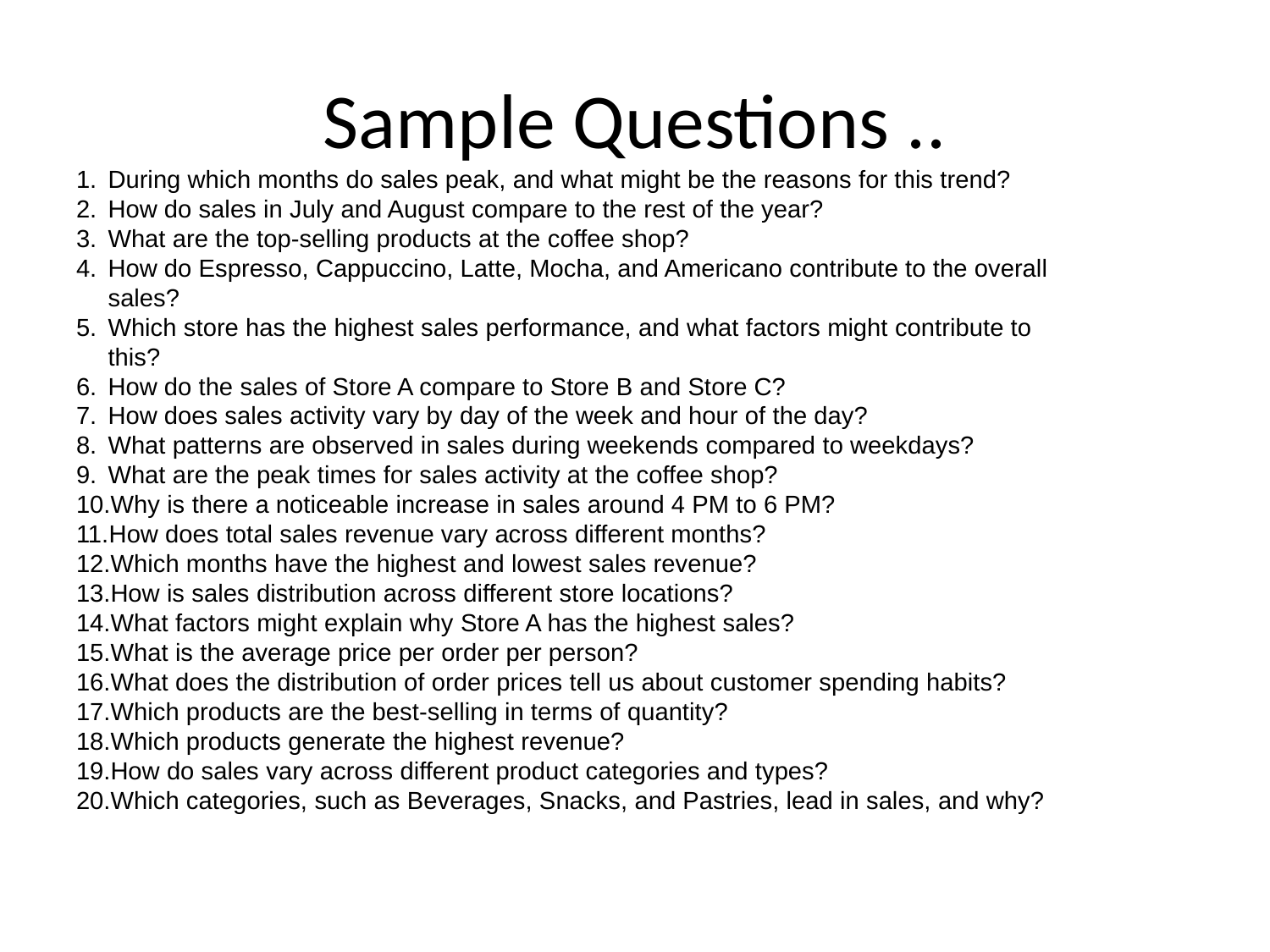

# Sample Questions ..
During which months do sales peak, and what might be the reasons for this trend?
How do sales in July and August compare to the rest of the year?
What are the top-selling products at the coffee shop?
How do Espresso, Cappuccino, Latte, Mocha, and Americano contribute to the overall sales?
Which store has the highest sales performance, and what factors might contribute to this?
How do the sales of Store A compare to Store B and Store C?
How does sales activity vary by day of the week and hour of the day?
What patterns are observed in sales during weekends compared to weekdays?
What are the peak times for sales activity at the coffee shop?
Why is there a noticeable increase in sales around 4 PM to 6 PM?
How does total sales revenue vary across different months?
Which months have the highest and lowest sales revenue?
How is sales distribution across different store locations?
What factors might explain why Store A has the highest sales?
What is the average price per order per person?
What does the distribution of order prices tell us about customer spending habits?
Which products are the best-selling in terms of quantity?
Which products generate the highest revenue?
How do sales vary across different product categories and types?
Which categories, such as Beverages, Snacks, and Pastries, lead in sales, and why?